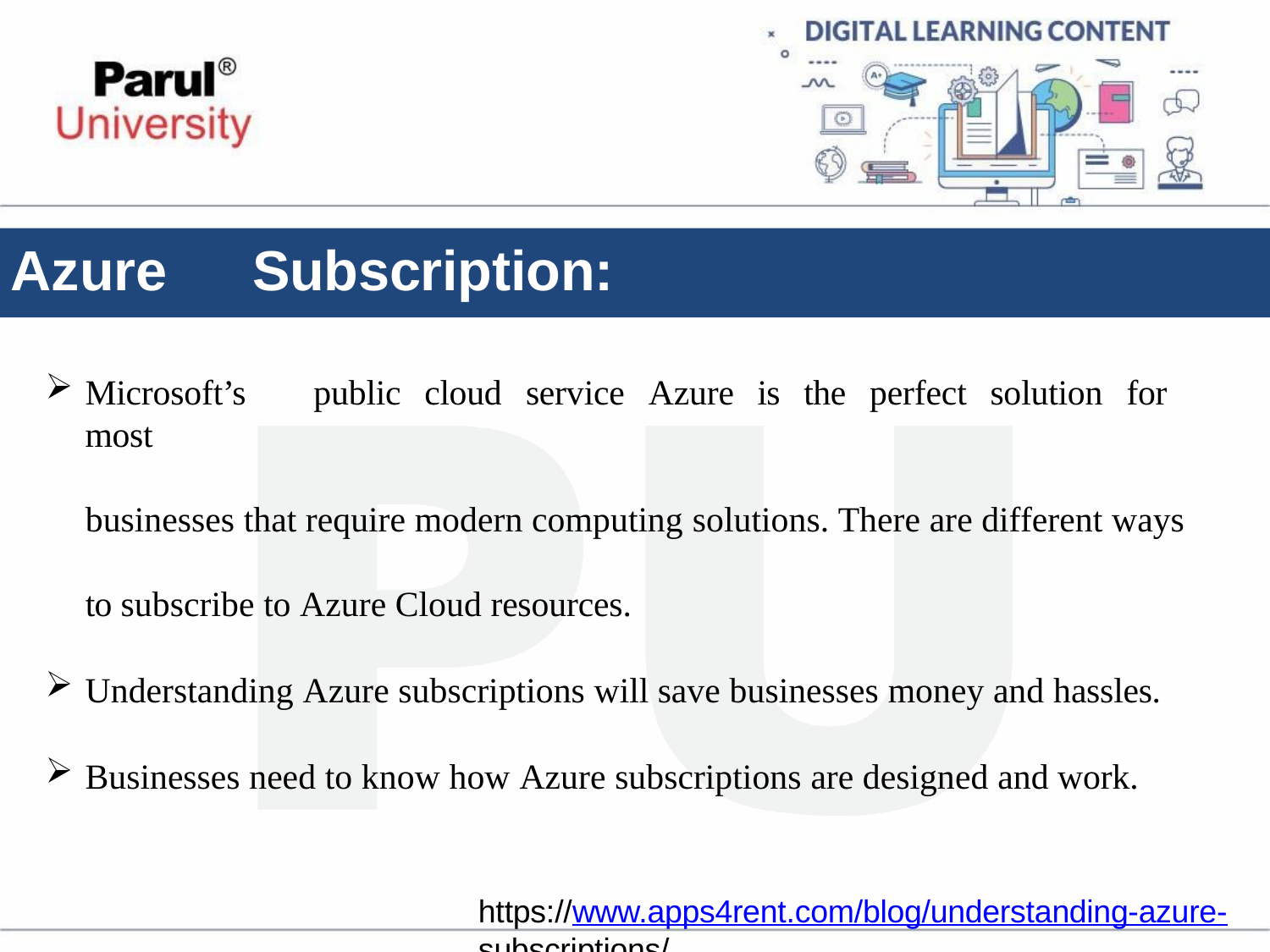

# Azure	Subscription:
Microsoft’s	public	cloud	service	Azure	is	the	perfect	solution	for	most
businesses that require modern computing solutions. There are different ways to subscribe to Azure Cloud resources.

Understanding Azure subscriptions will save businesses money and hassles.

Businesses need to know how Azure subscriptions are designed and work.

https://www.apps4rent.com/blog/understanding-azure- subscriptions/